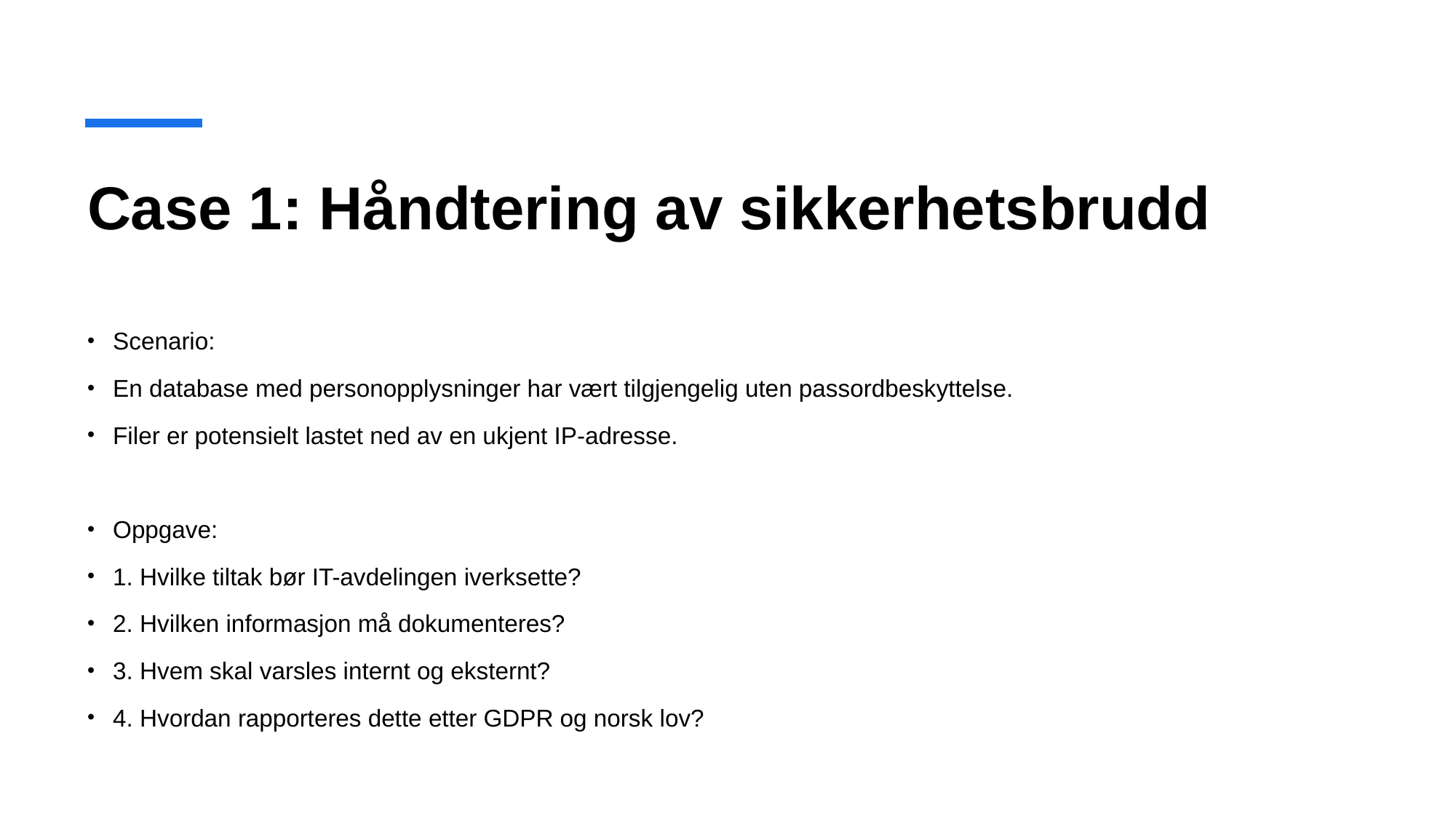

# Case 1: Håndtering av sikkerhetsbrudd
Scenario:
En database med personopplysninger har vært tilgjengelig uten passordbeskyttelse.
Filer er potensielt lastet ned av en ukjent IP-adresse.

Oppgave:
1. Hvilke tiltak bør IT-avdelingen iverksette?
2. Hvilken informasjon må dokumenteres?
3. Hvem skal varsles internt og eksternt?
4. Hvordan rapporteres dette etter GDPR og norsk lov?